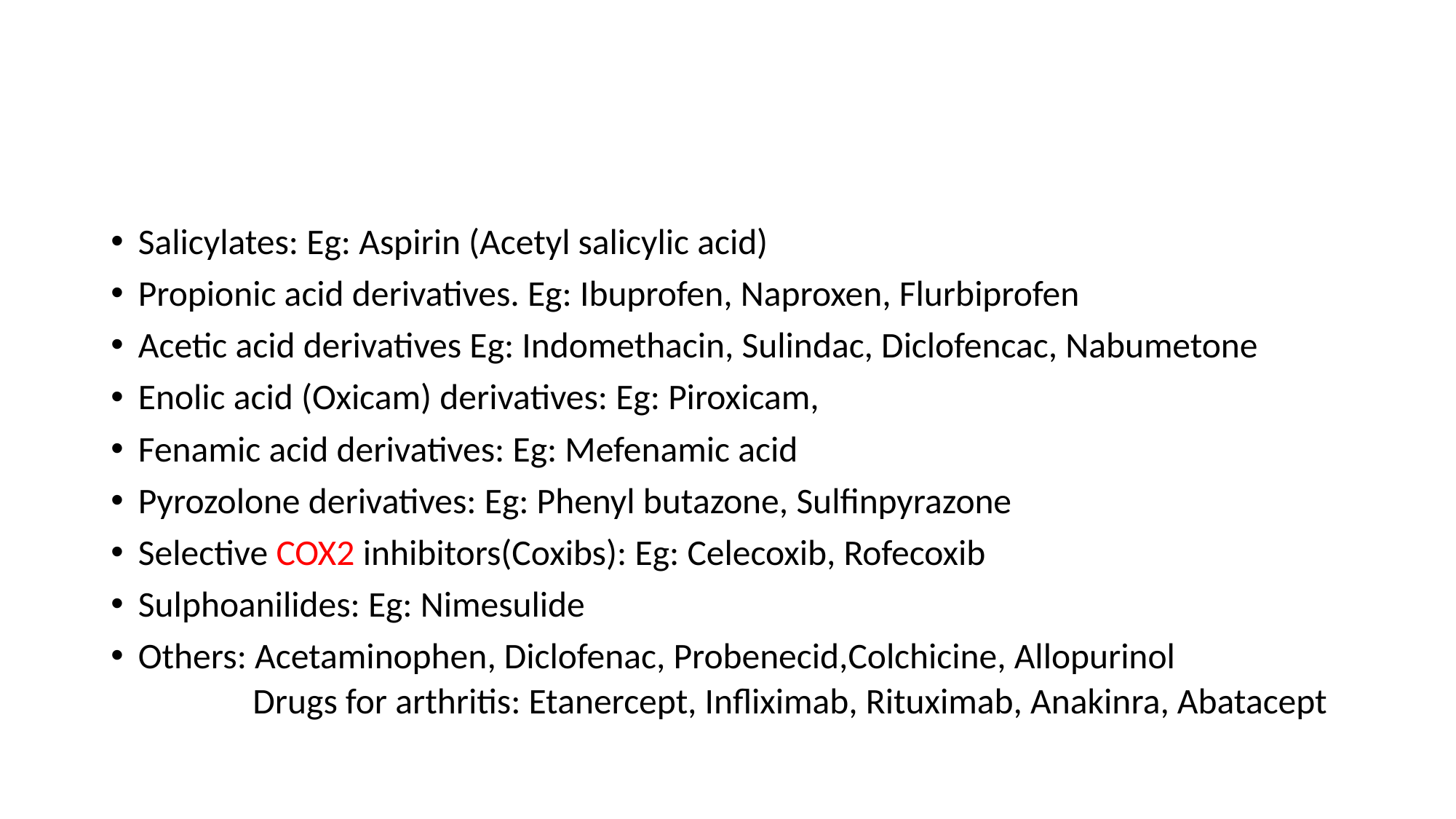

#
Salicylates: Eg: Aspirin (Acetyl salicylic acid)
Propionic acid derivatives. Eg: Ibuprofen, Naproxen, Flurbiprofen
Acetic acid derivatives Eg: Indomethacin, Sulindac, Diclofencac, Nabumetone
Enolic acid (Oxicam) derivatives: Eg: Piroxicam,
Fenamic acid derivatives: Eg: Mefenamic acid
Pyrozolone derivatives: Eg: Phenyl butazone, Sulfinpyrazone
Selective COX2 inhibitors(Coxibs): Eg: Celecoxib, Rofecoxib
Sulphoanilides: Eg: Nimesulide
Others: Acetaminophen, Diclofenac, Probenecid,Colchicine, Allopurinol
    Drugs for arthritis: Etanercept, Infliximab, Rituximab, Anakinra, Abatacept